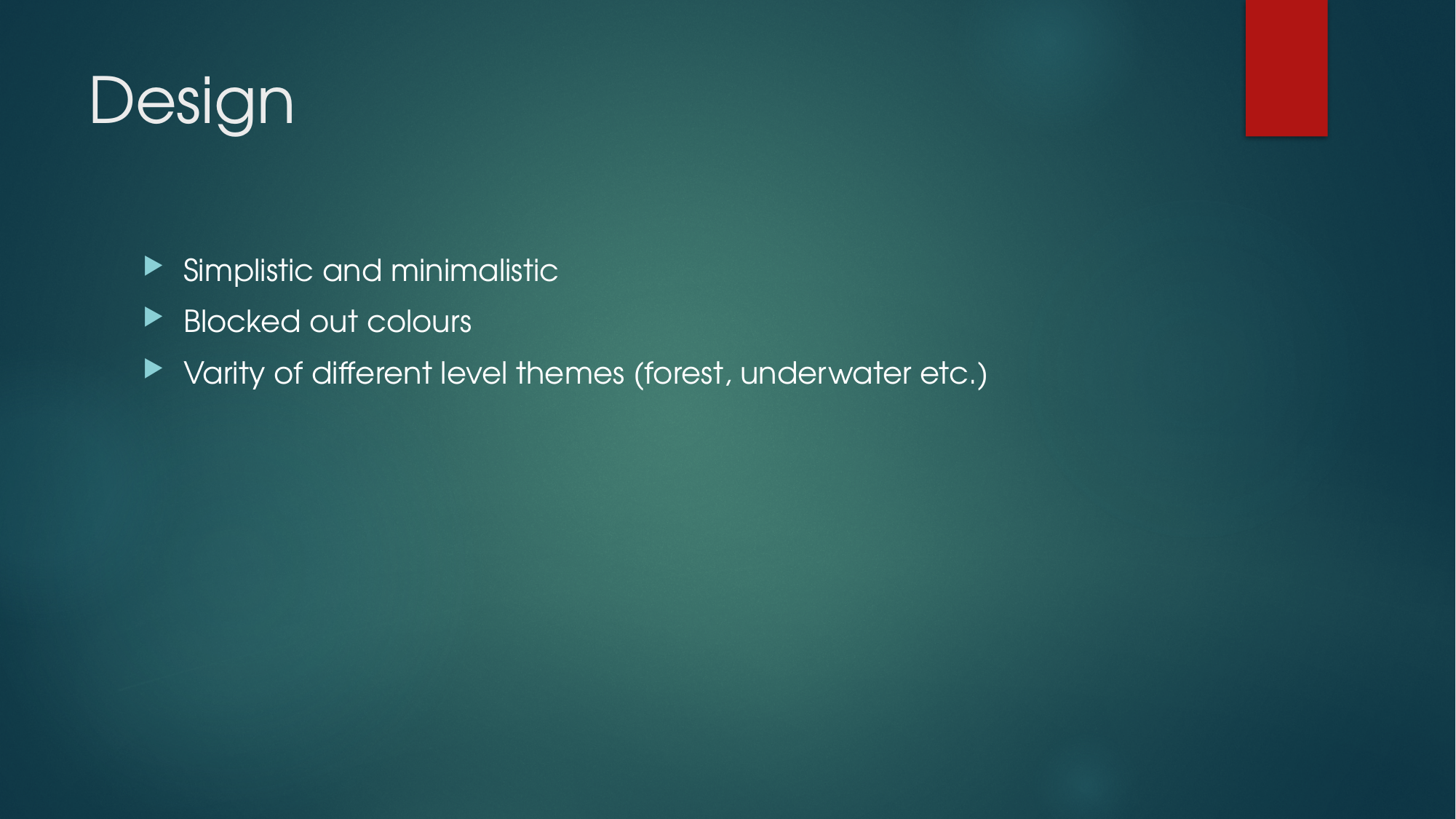

# Design
Simplistic and minimalistic
Blocked out colours
Varity of different level themes (forest, underwater etc.)